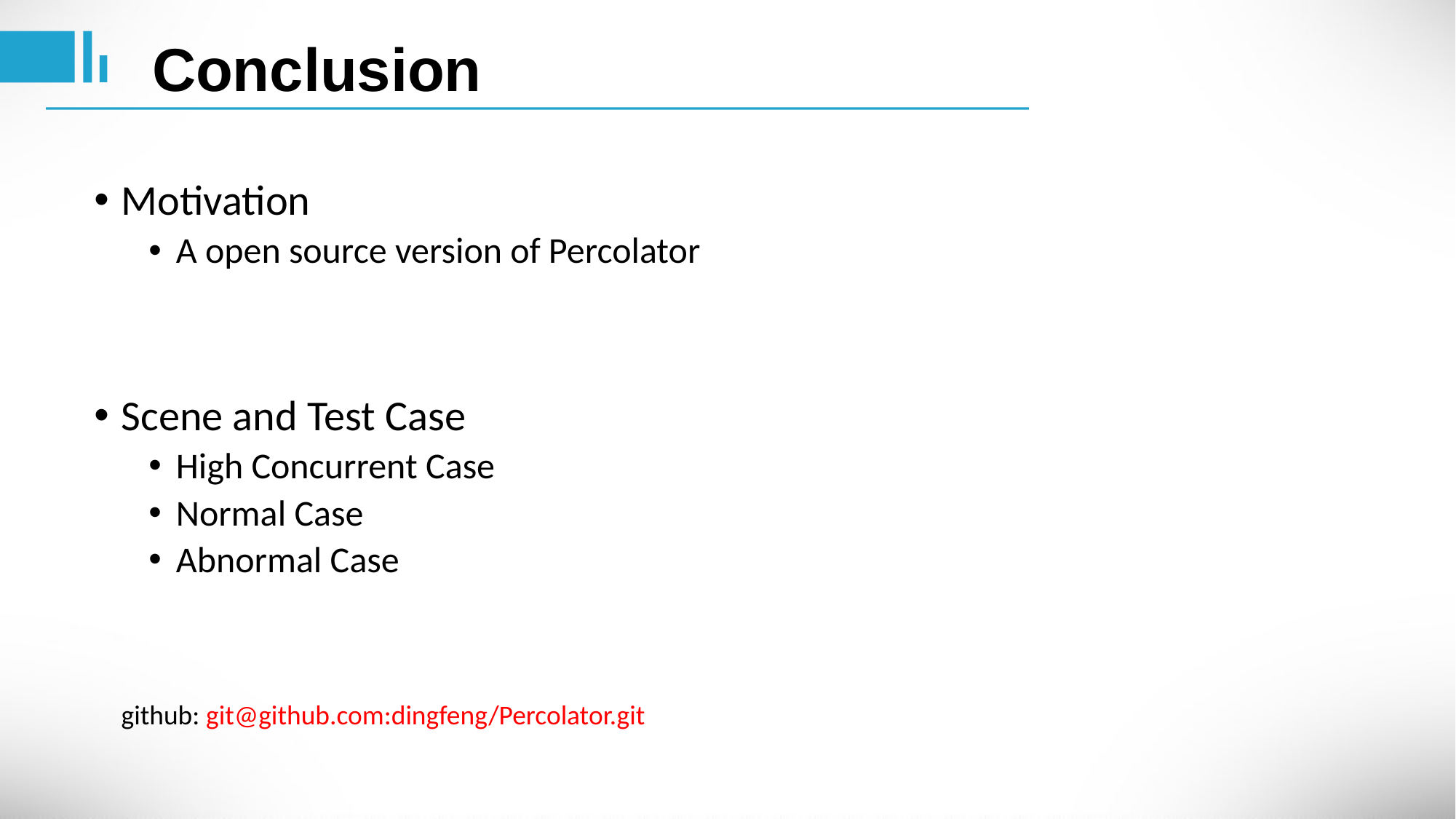

Conclusion

Motivation
A open source version of Percolator

Scene and Test Case
High Concurrent Case
Normal Case
Abnormal Case
github: git@github.com:dingfeng/Percolator.git